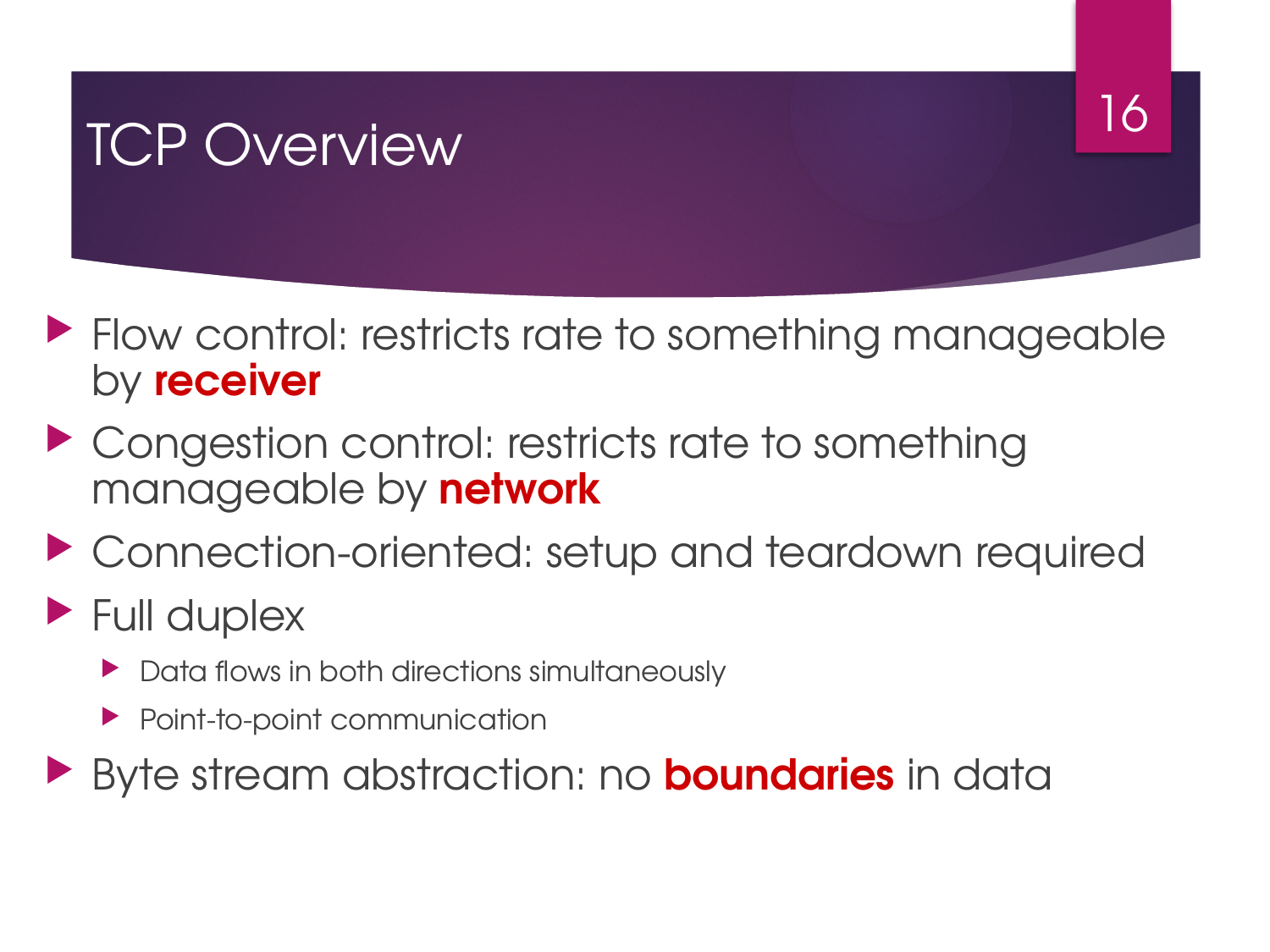

16
# TCP Overview
Flow control: restricts rate to something manageable by receiver
Congestion control: restricts rate to something manageable by network
Connection-oriented: setup and teardown required
Full duplex
Data flows in both directions simultaneously
Point-to-point communication
Byte stream abstraction: no boundaries in data